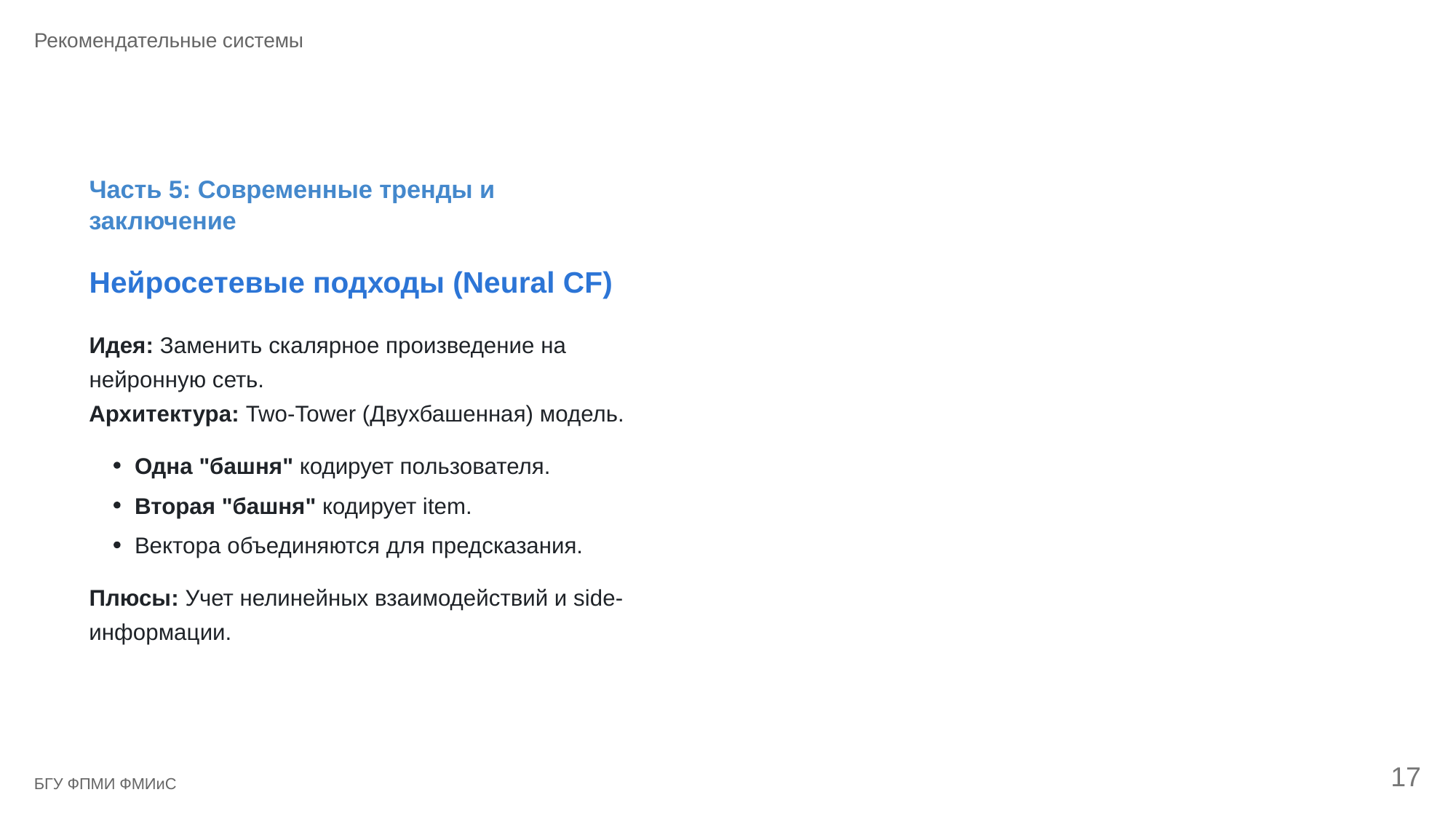

Рекомендательные системы
Часть 5: Современные тренды и
заключение
Нейросетевые подходы (Neural CF)
Идея: Заменить скалярное произведение на
нейронную сеть.
Архитектура: Two-Tower (Двухбашенная) модель.
Одна "башня" кодирует пользователя.

Вторая "башня" кодирует item.

Вектора объединяются для предсказания.

Плюсы: Учет нелинейных взаимодействий и side-
информации.
17
БГУ ФПМИ ФМИиС